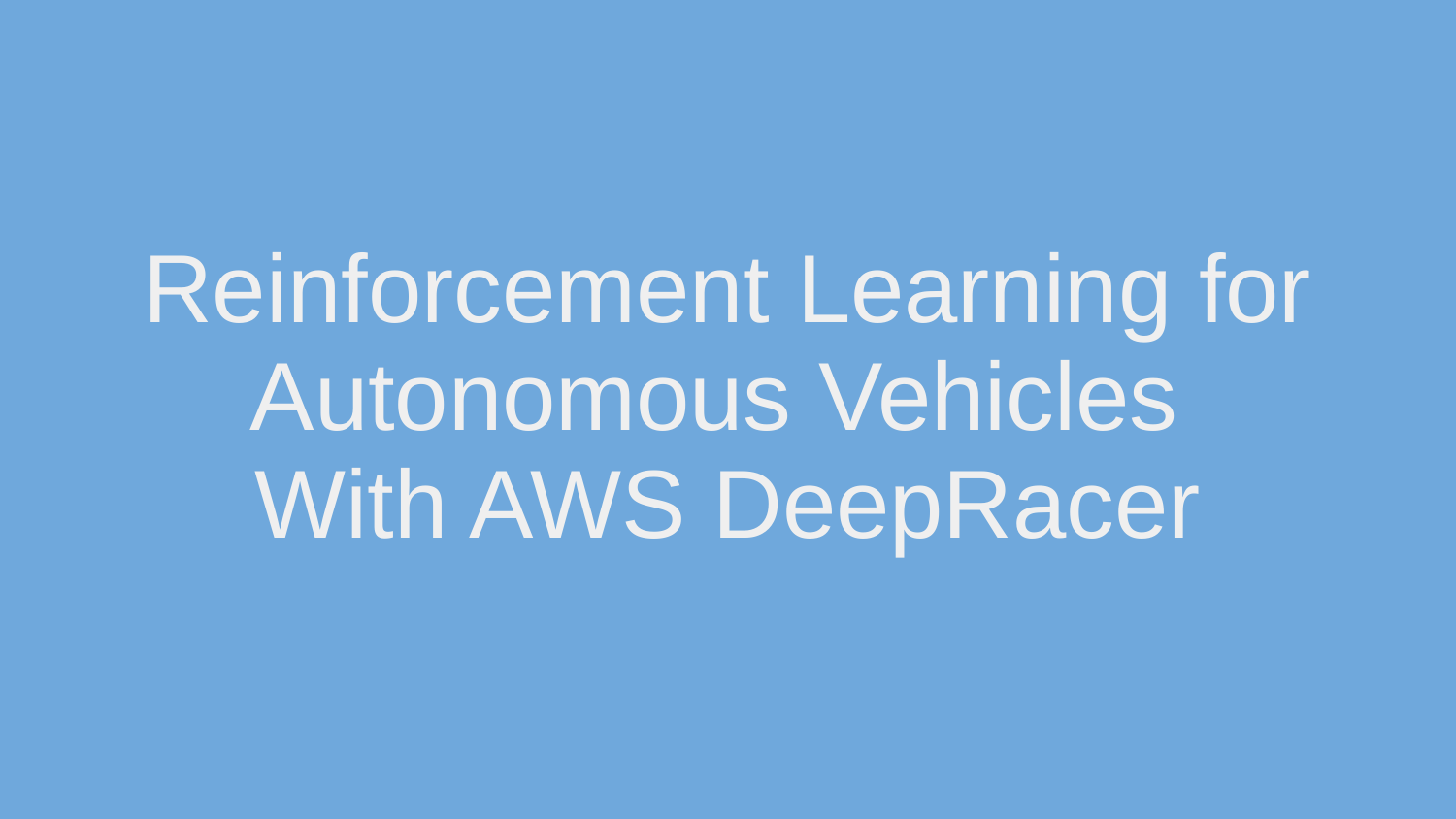

# Reinforcement Learning for Autonomous Vehicles
With AWS DeepRacer